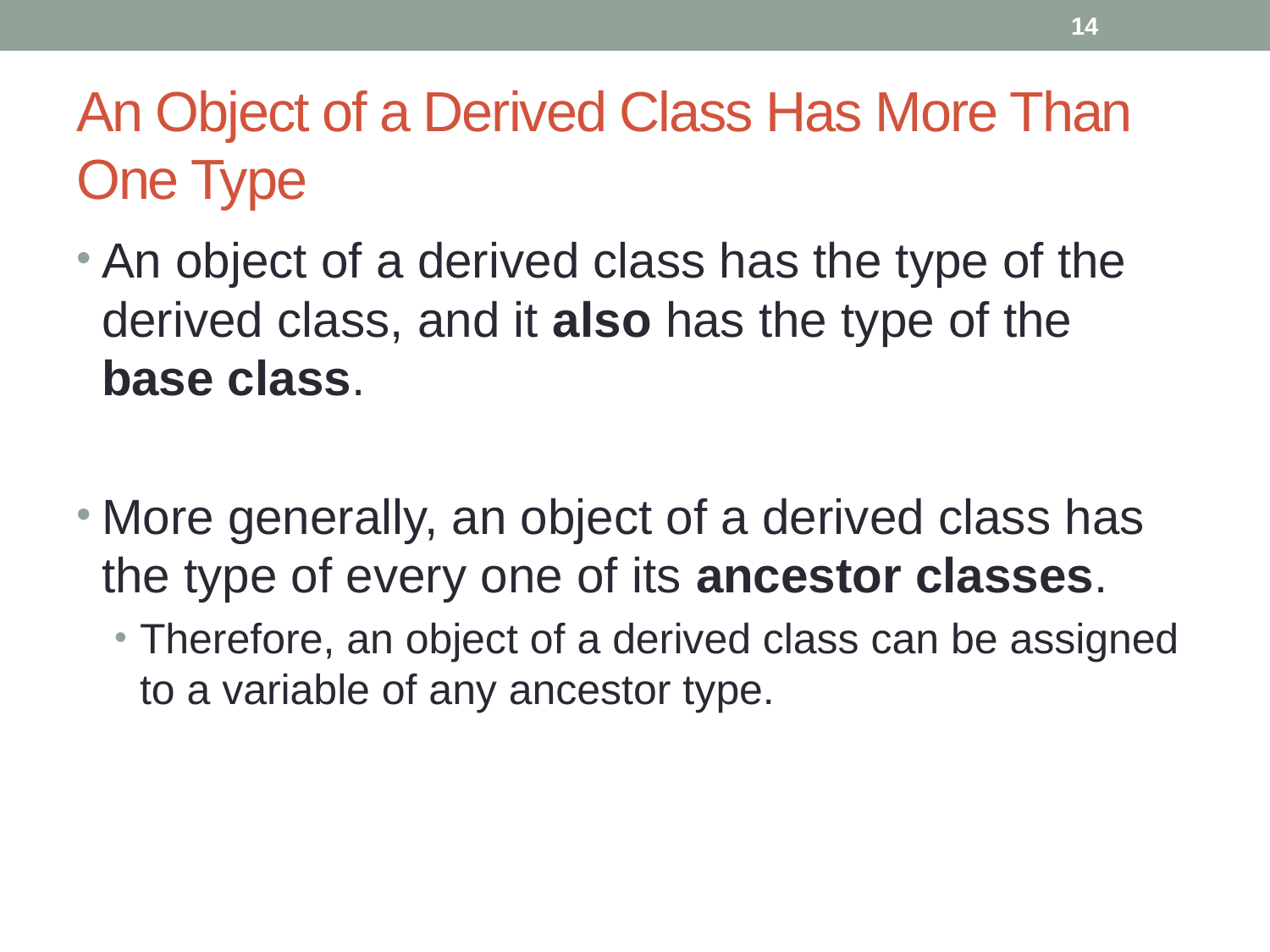

14
# An Object of a Derived Class Has More Than One Type
An object of a derived class has the type of the derived class, and it also has the type of the base class.

More generally, an object of a derived class has the type of every one of its ancestor classes.
Therefore, an object of a derived class can be assigned to a variable of any ancestor type.